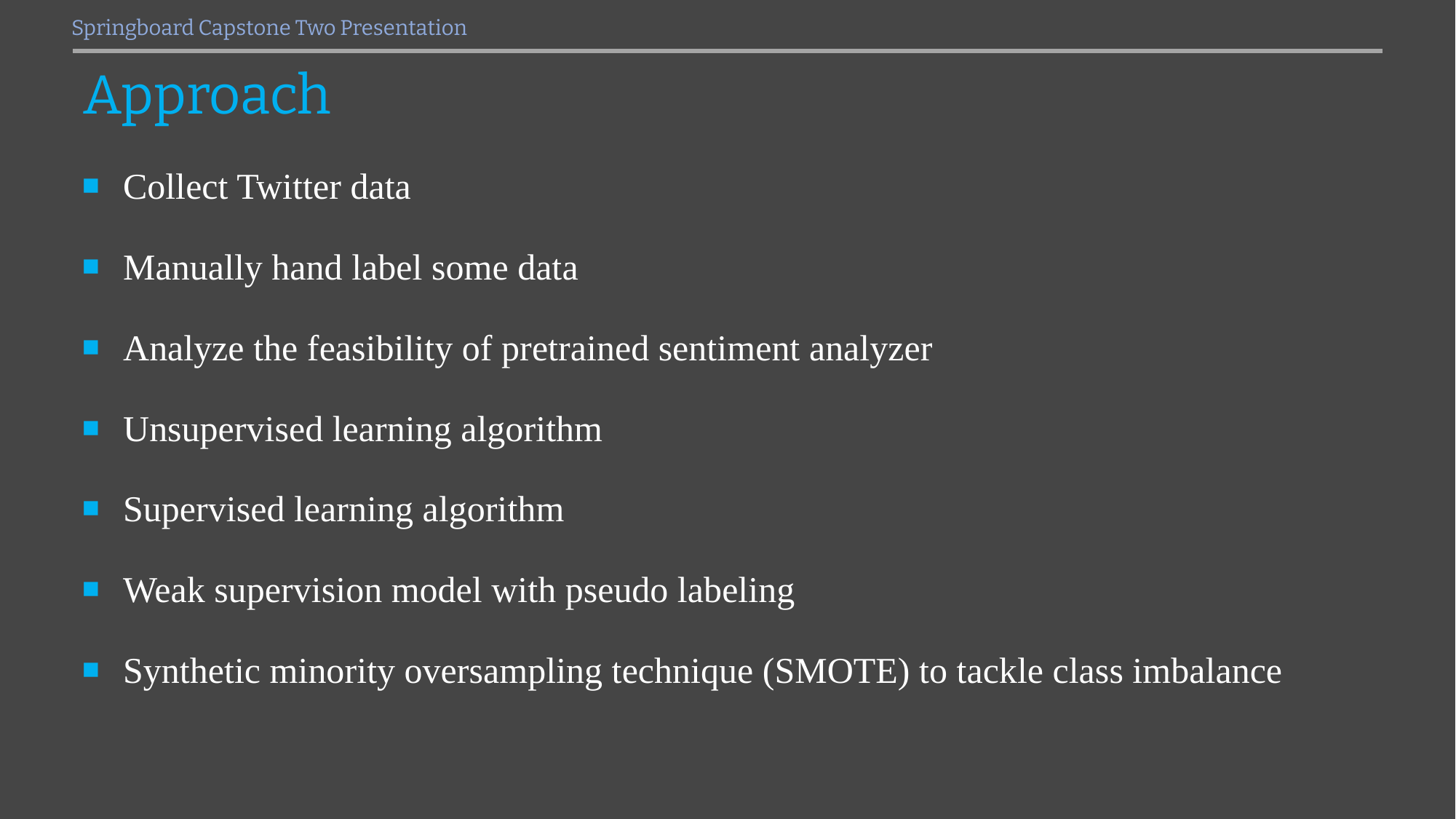

Springboard Capstone Two Presentation
# Approach
Collect Twitter data
Manually hand label some data
Analyze the feasibility of pretrained sentiment analyzer
Unsupervised learning algorithm
Supervised learning algorithm
Weak supervision model with pseudo labeling
Synthetic minority oversampling technique (SMOTE) to tackle class imbalance